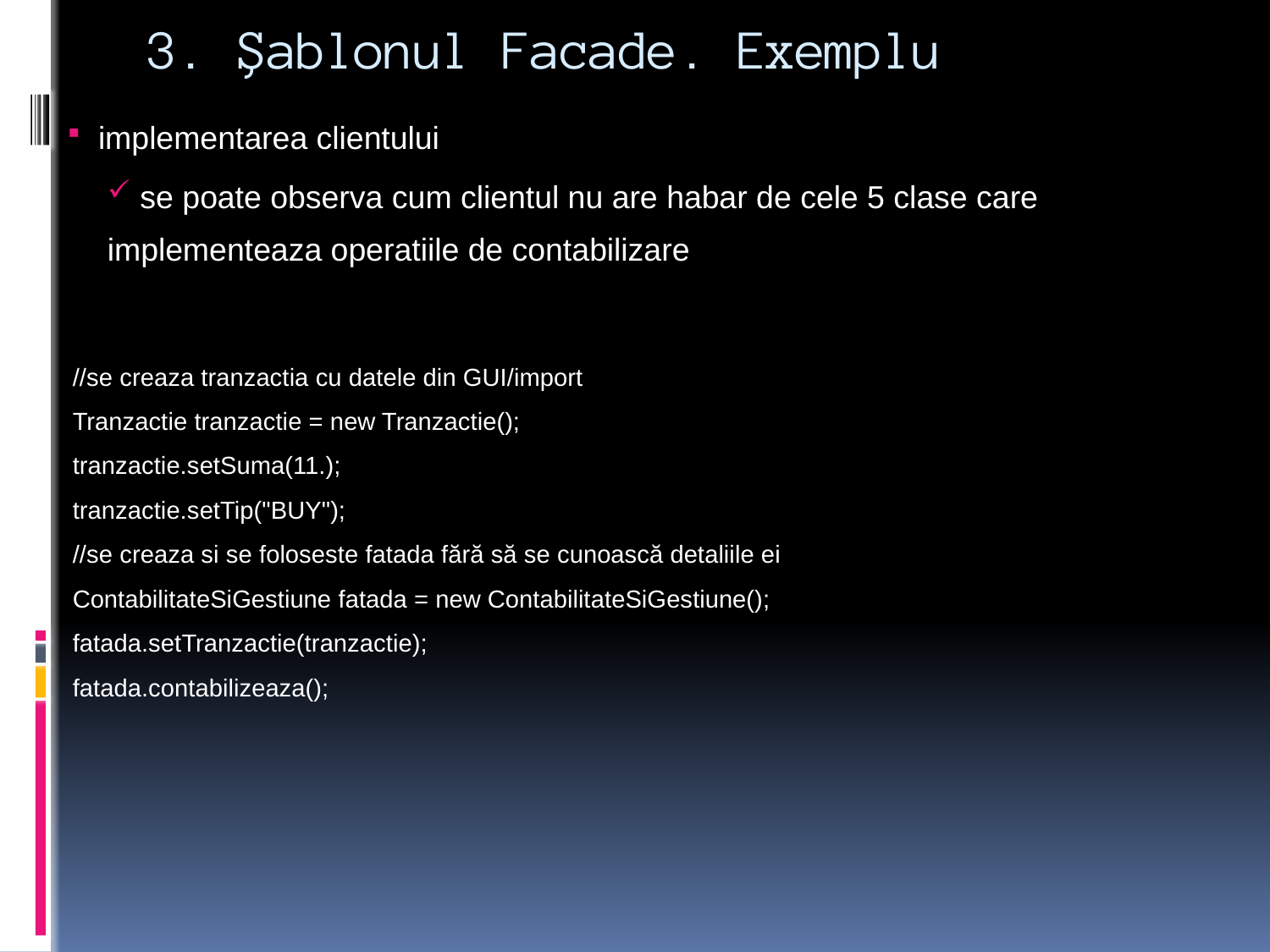

# 3. Şablonul Facade. Exemplu
  implementarea clientului
 se poate observa cum clientul nu are habar de cele 5 clase care implementeaza operatiile de contabilizare
//se creaza tranzactia cu datele din GUI/import
Tranzactie tranzactie = new Tranzactie();
tranzactie.setSuma(11.);
tranzactie.setTip("BUY");
//se creaza si se foloseste fatada fără să se cunoască detaliile ei
ContabilitateSiGestiune fatada = new ContabilitateSiGestiune();
fatada.setTranzactie(tranzactie);
fatada.contabilizeaza();